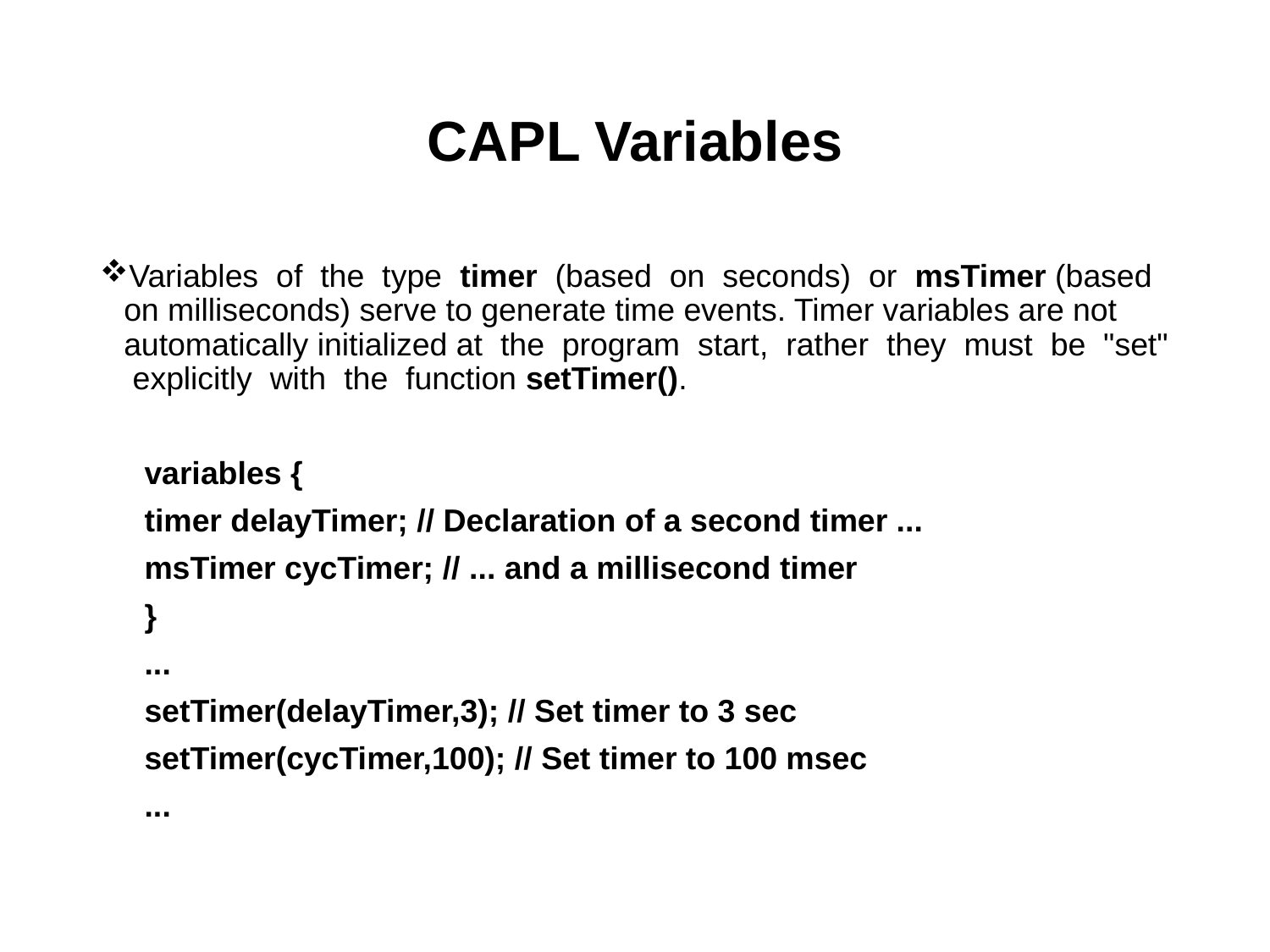

# CAPL Variables
Variables  of  the  type  timer  (based  on  seconds)  or  msTimer (based on milliseconds) serve to generate time events. Timer variables are not automatically initialized at  the  program  start,  rather  they  must  be  "set"  explicitly  with  the  function setTimer().

     variables {
     timer delayTimer; // Declaration of a second timer ...
     msTimer cycTimer; // ... and a millisecond timer
     }
     ...
     setTimer(delayTimer,3); // Set timer to 3 sec
     setTimer(cycTimer,100); // Set timer to 100 msec
     ...